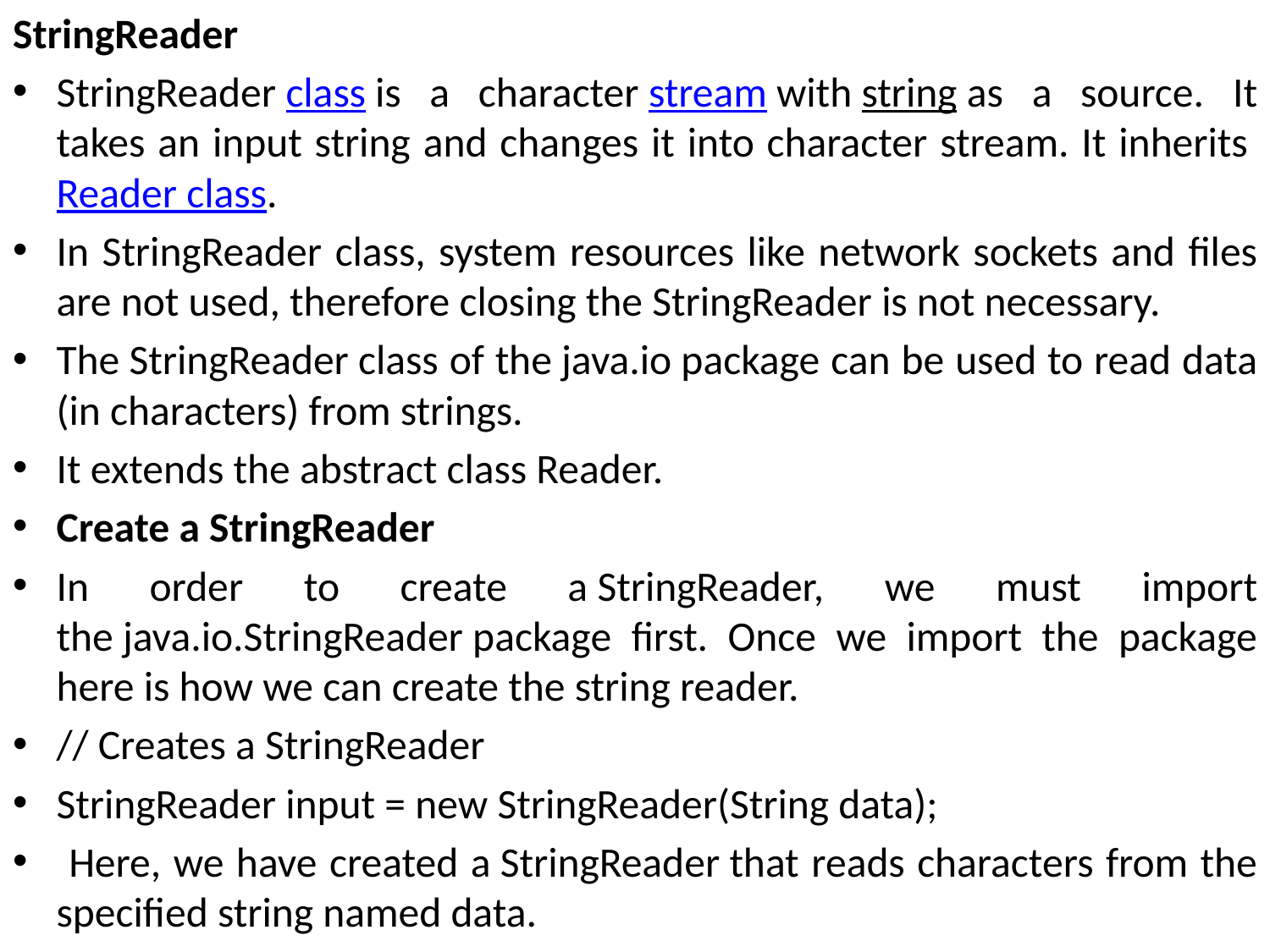

StringReader
StringReader class is a character stream with string as a source. It takes an input string and changes it into character stream. It inherits Reader class.
In StringReader class, system resources like network sockets and files are not used, therefore closing the StringReader is not necessary.
The StringReader class of the java.io package can be used to read data (in characters) from strings.
It extends the abstract class Reader.
Create a StringReader
In order to create a StringReader, we must import the java.io.StringReader package first. Once we import the package here is how we can create the string reader.
// Creates a StringReader
StringReader input = new StringReader(String data);
 Here, we have created a StringReader that reads characters from the specified string named data.